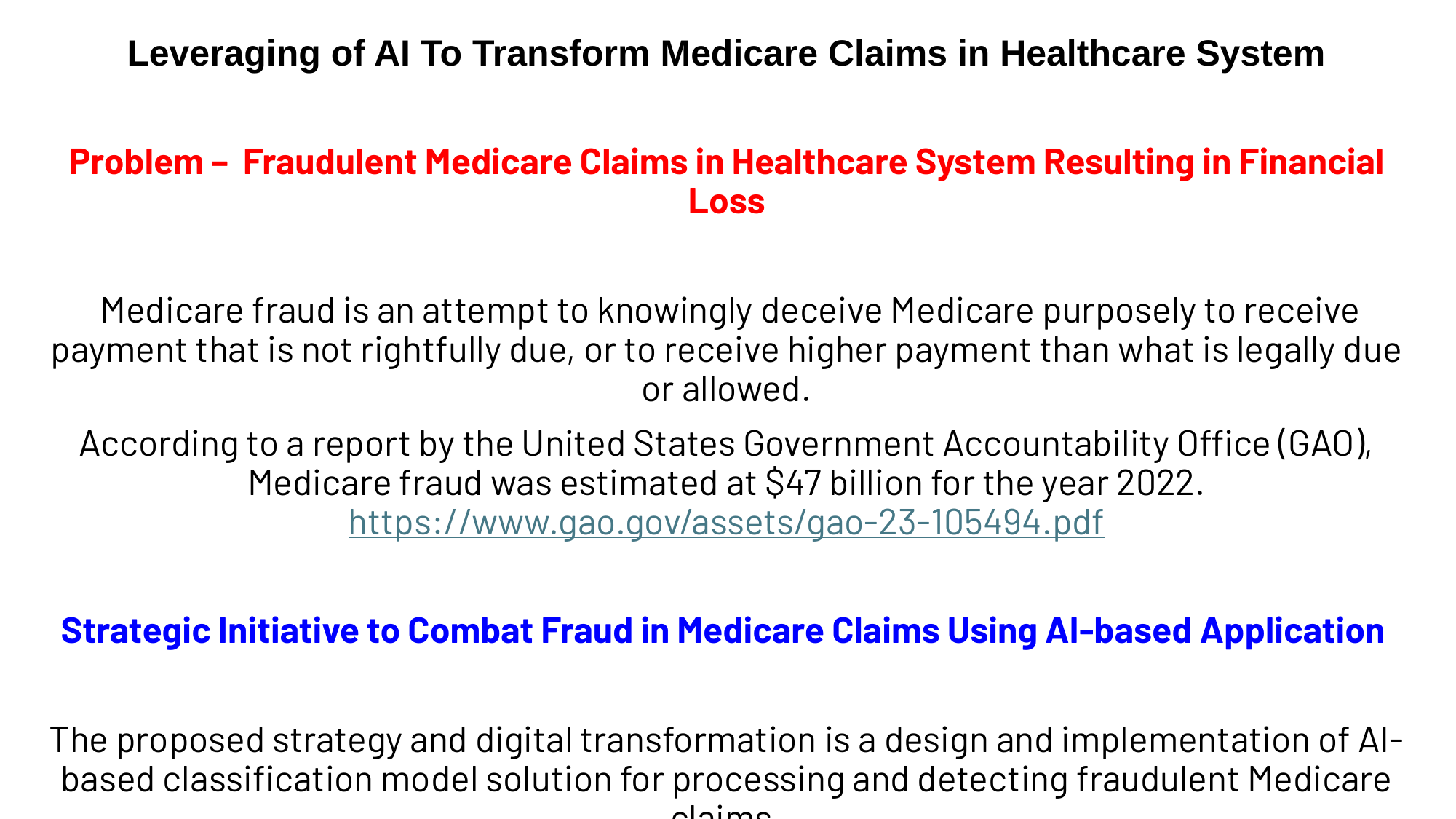

Leveraging of AI To Transform Medicare Claims in Healthcare System

Problem –  Fraudulent Medicare Claims in Healthcare System Resulting in Financial Loss

 Medicare fraud is an attempt to knowingly deceive Medicare purposely to receive payment that is not rightfully due, or to receive higher payment than what is legally due or allowed.
According to a report by the United States Government Accountability Office (GAO), Medicare fraud was estimated at $47 billion for the year 2022.
https://www.gao.gov/assets/gao-23-105494.pdf

Strategic Initiative to Combat Fraud in Medicare Claims Using AI-based Application

The proposed strategy and digital transformation is a design and implementation of AI-based classification model solution for processing and detecting fraudulent Medicare claims.
This project highlights key strategies involved in the transformation of an organization and its digital solution with the aim of achieving the set goal.